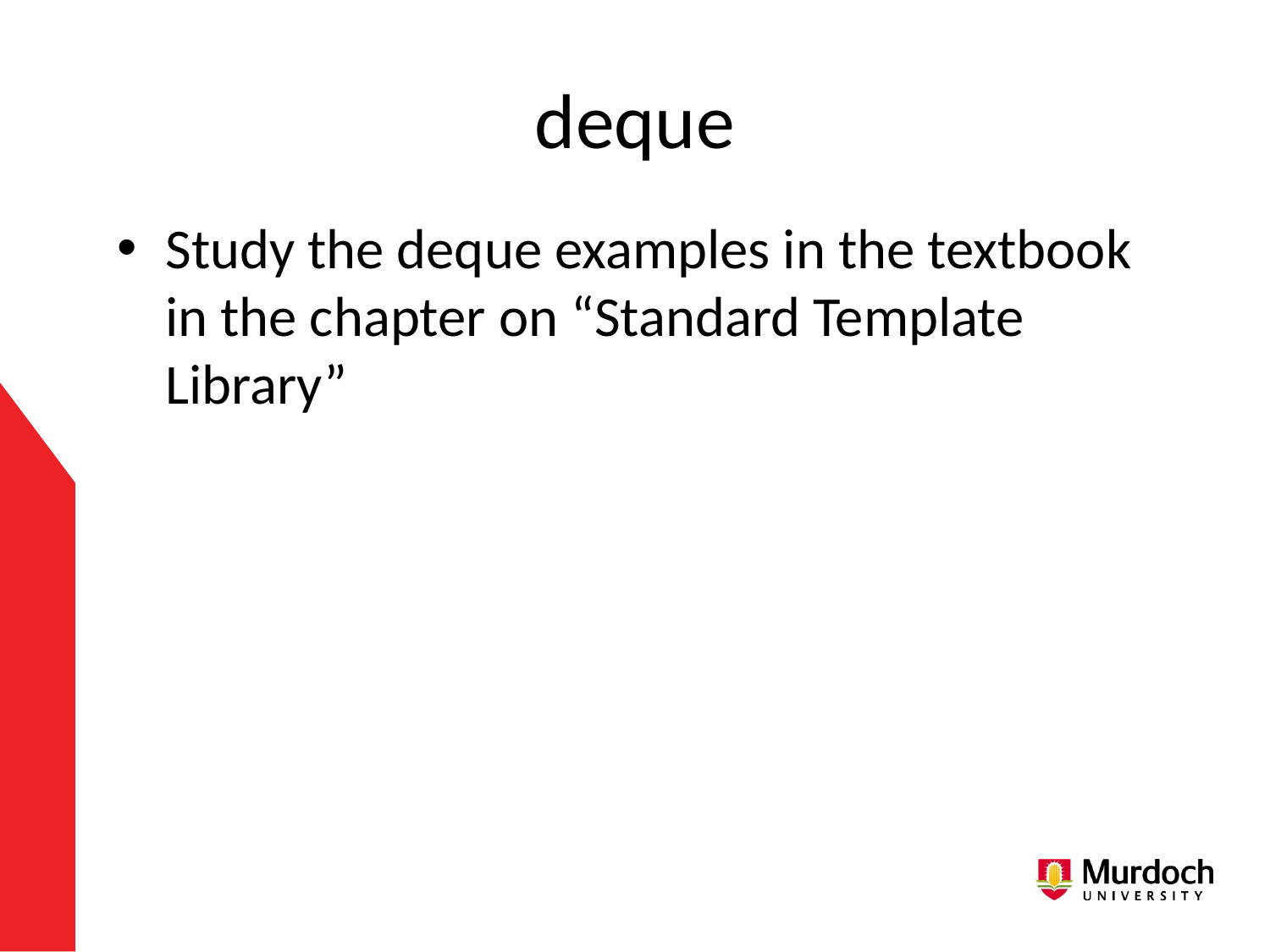

# deque
Study the deque examples in the textbook in the chapter on “Standard Template Library”